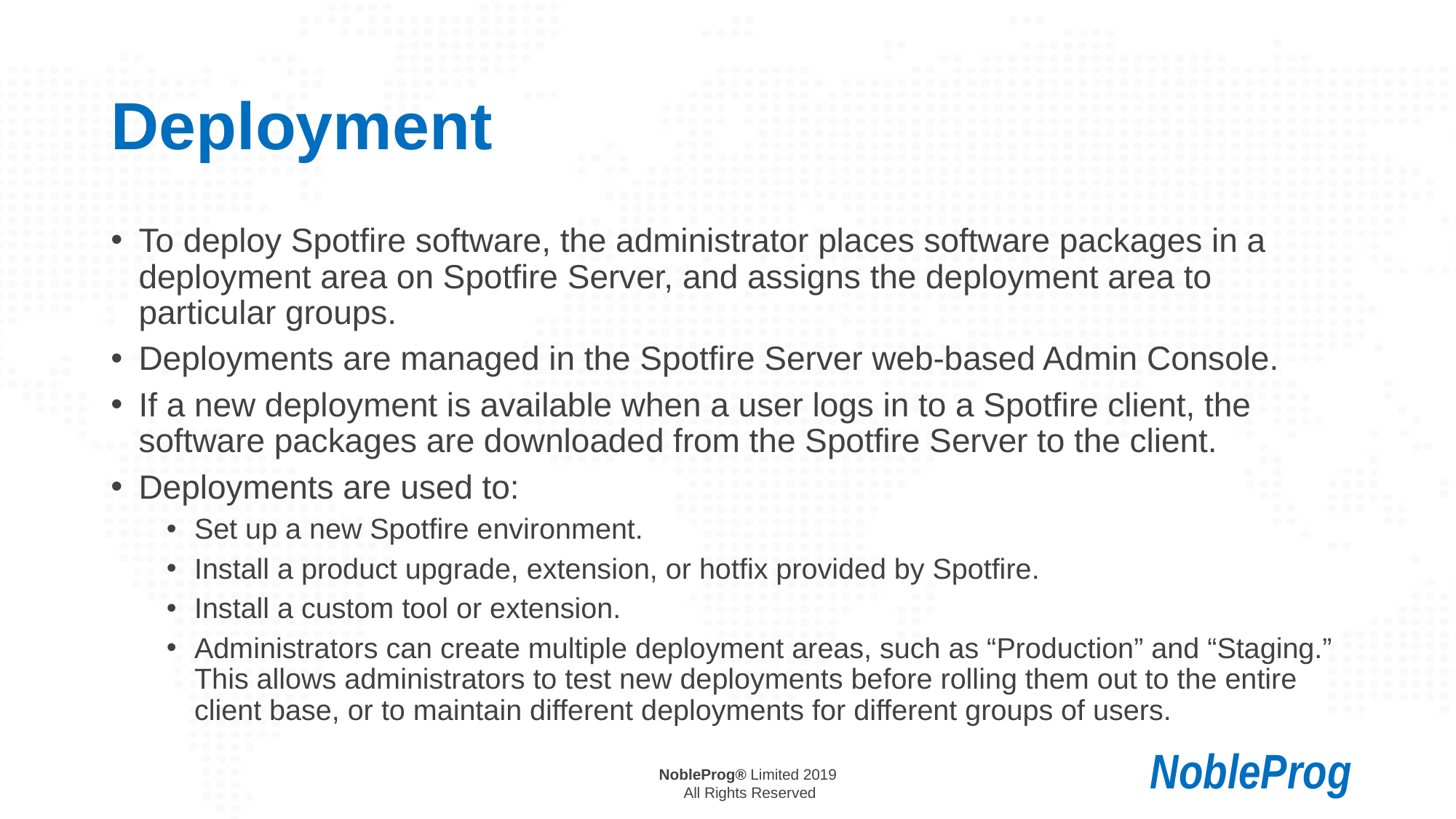

# Deployment
To deploy Spotfire software, the administrator places software packages in a deployment area on Spotfire Server, and assigns the deployment area to particular groups.
Deployments are managed in the Spotfire Server web-based Admin Console.
If a new deployment is available when a user logs in to a Spotfire client, the software packages are downloaded from the Spotfire Server to the client.
Deployments are used to:
Set up a new Spotfire environment.
Install a product upgrade, extension, or hotfix provided by Spotfire.
Install a custom tool or extension.
Administrators can create multiple deployment areas, such as “Production” and “Staging.” This allows administrators to test new deployments before rolling them out to the entire client base, or to maintain different deployments for different groups of users.